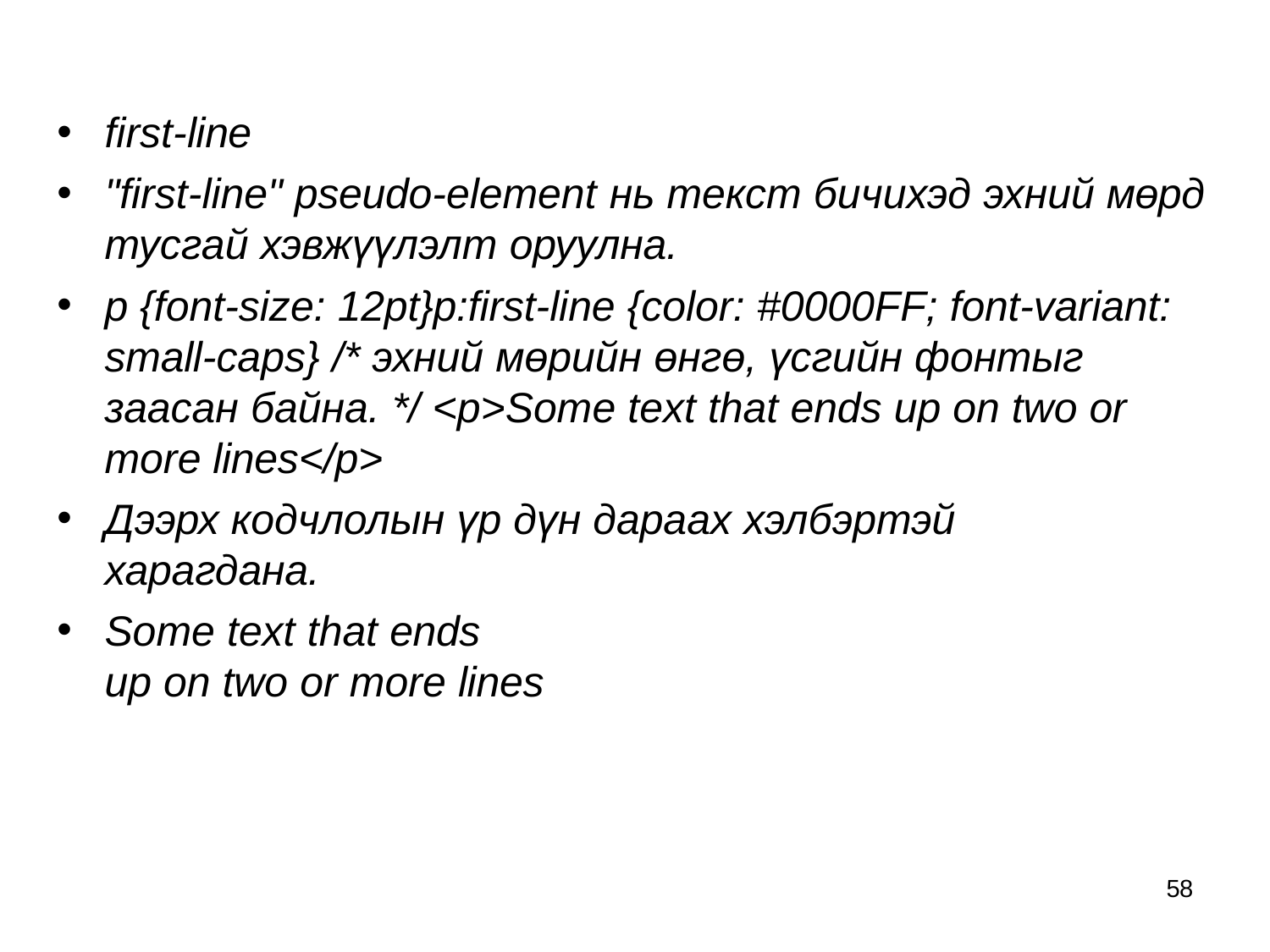

first-line
"first-line" pseudo-element нь текст бичихэд эхний мөрд тусгай хэвжүүлэлт оруулна.
p {font-size: 12pt}p:first-line {color: #0000FF; font-variant: small-caps} /* эхний мөрийн өнгө, үсгийн фонтыг заасан байна. */ <p>Some text that ends up on two or more lines</p>
Дээрх кодчлолын үр дүн дараах хэлбэртэй харагдана.
Some text that ends
up on two or more lines
58